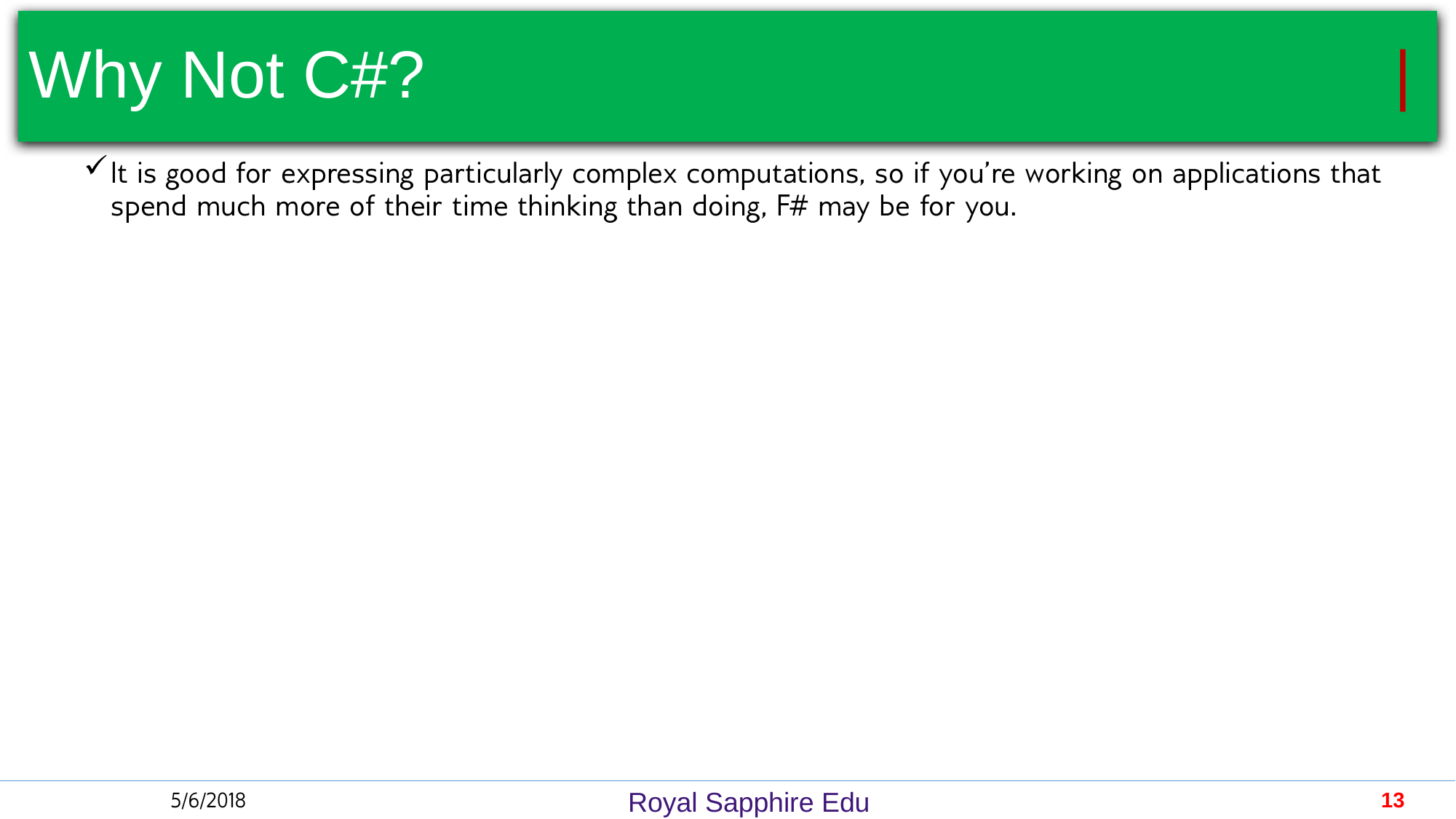

# Why Not C#?									   |
It is good for expressing particularly complex computations, so if you’re working on applications that spend much more of their time thinking than doing, F# may be for you.
5/6/2018
13